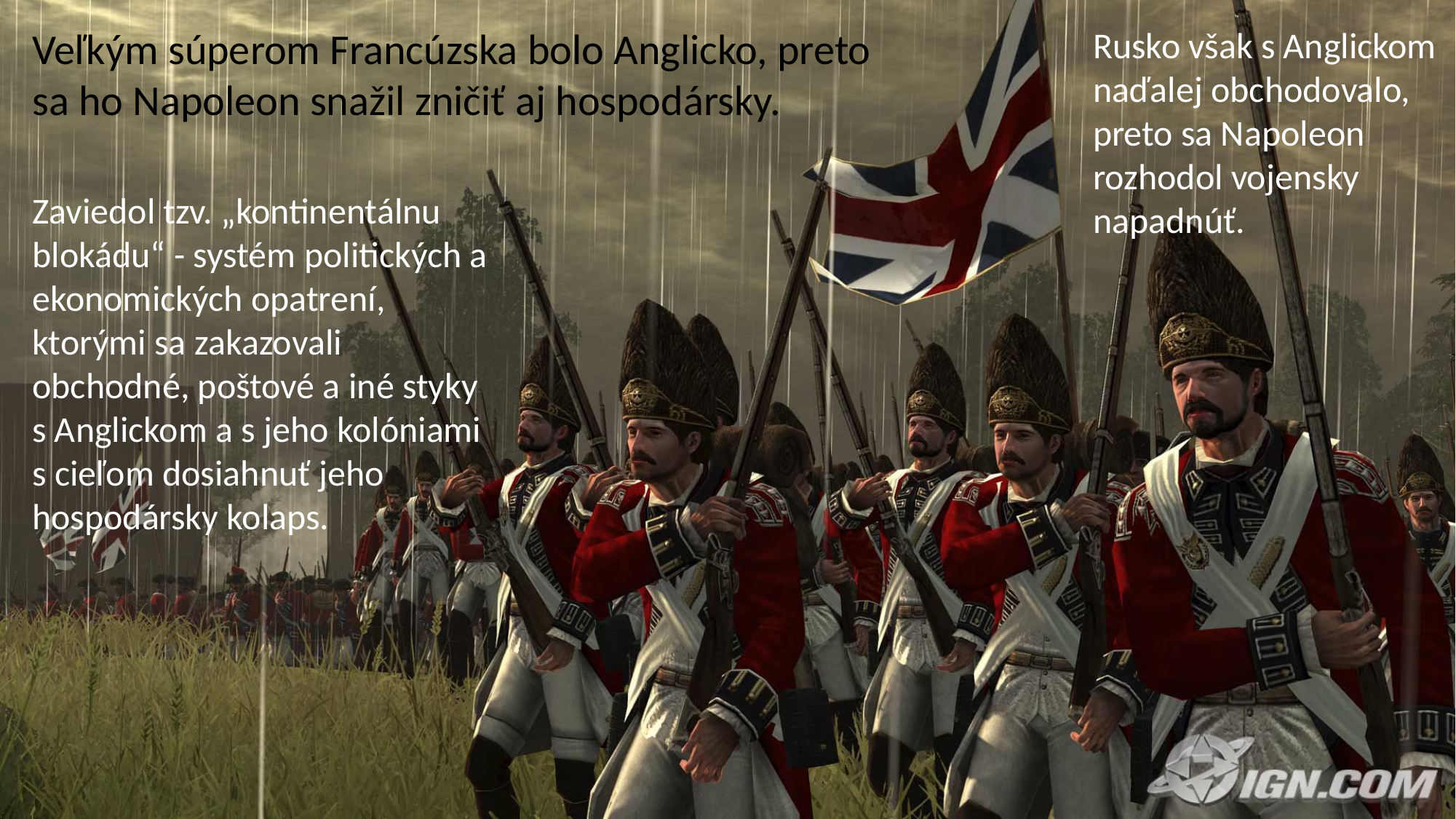

Veľkým súperom Francúzska bolo Anglicko, preto sa ho Napoleon snažil zničiť aj hospodársky.
Rusko však s Anglickom naďalej obchodovalo, preto sa Napoleon rozhodol vojensky napadnúť.
Zaviedol tzv. „kontinentálnu blokádu“ - systém politických a ekonomických opatrení, ktorými sa zakazovali obchodné﻿, poštové a iné styky s Anglickom a s jeho kolóniami s cieľom dosiahnuť jeho hospodársky kolaps.